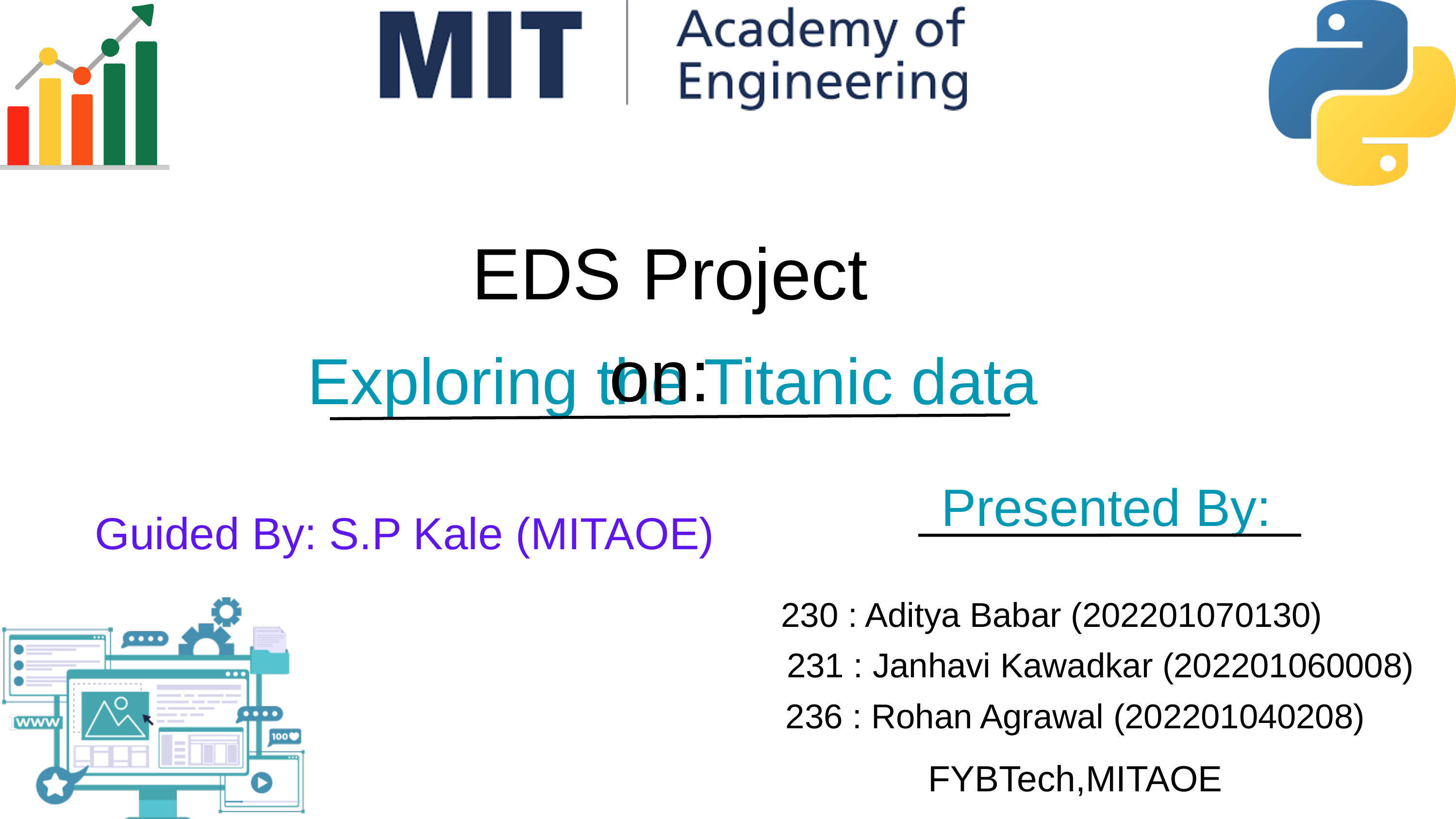

EDS Project on:
 Exploring the Titanic data

Presented By:
Guided By: S.P Kale (MITAOE)

230 : Aditya Babar (202201070130)

231 : Janhavi Kawadkar (202201060008)
236 : Rohan Agrawal (202201040208)
FYBTech,MITAOE